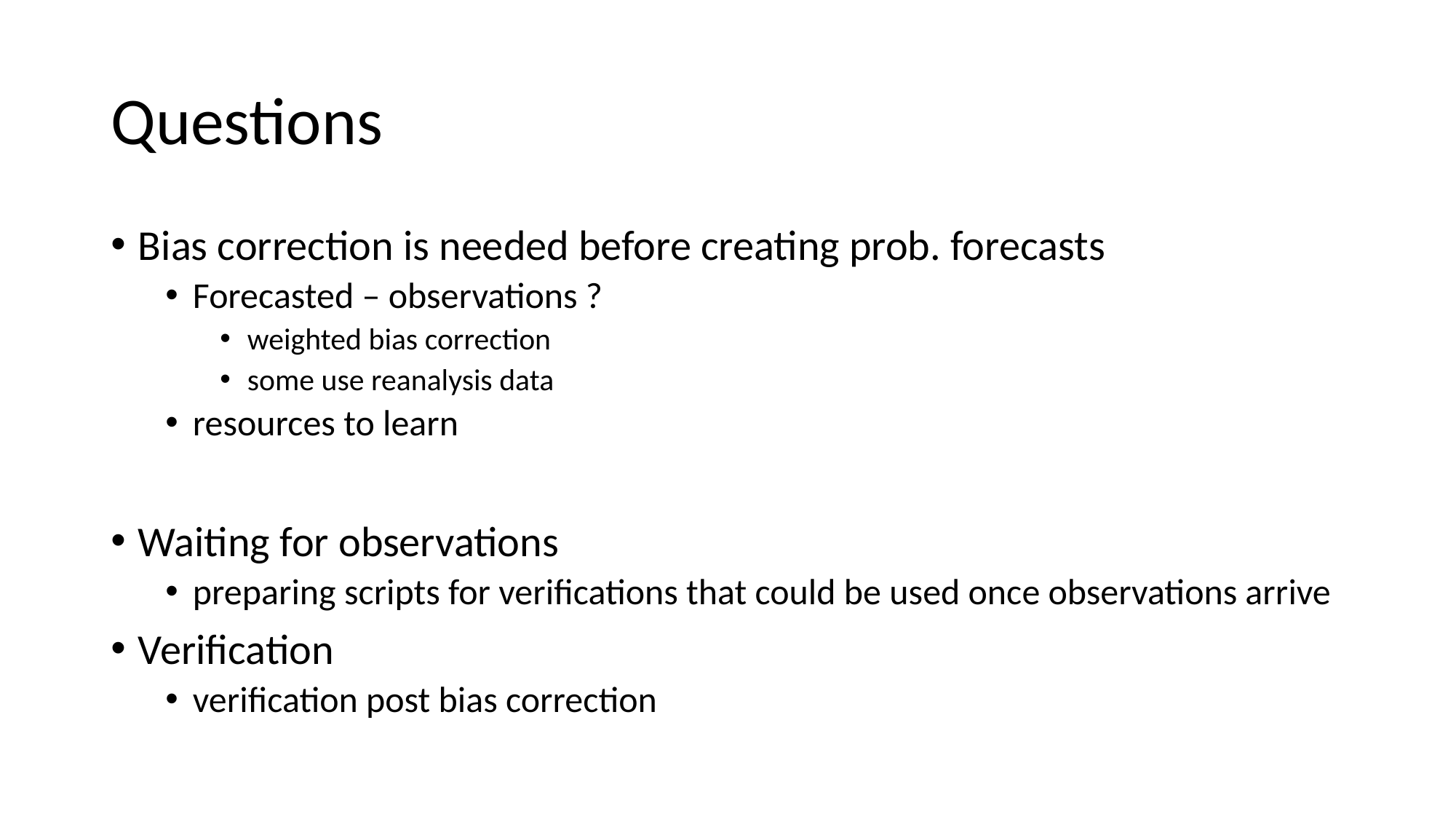

# Questions
Bias correction is needed before creating prob. forecasts
Forecasted – observations ?
weighted bias correction
some use reanalysis data
resources to learn

Waiting for observations
preparing scripts for verifications that could be used once observations arrive
Verification
verification post bias correction